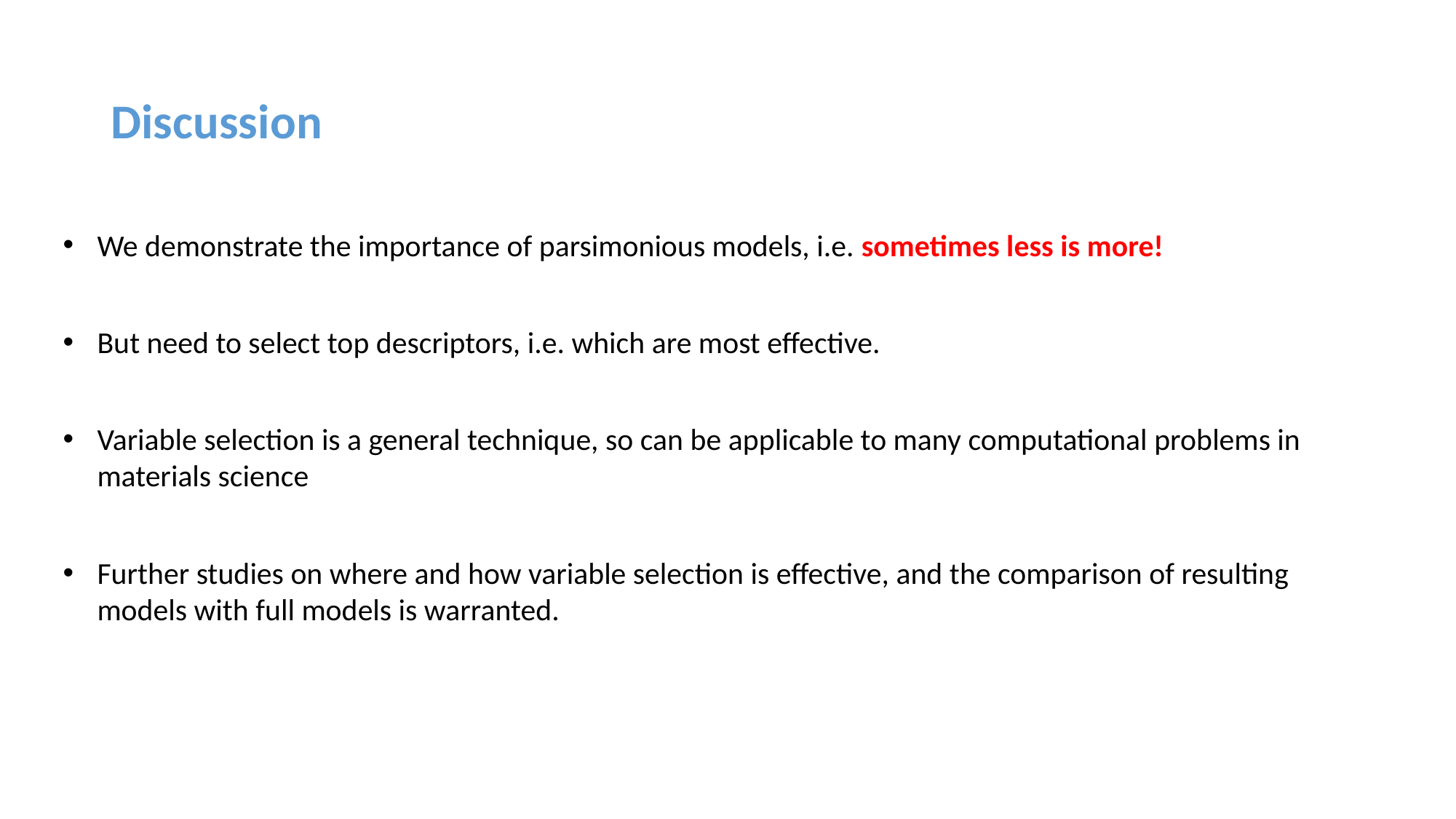

# Discussion
We demonstrate the importance of parsimonious models, i.e. sometimes less is more!

But need to select top descriptors, i.e. which are most effective.

Variable selection is a general technique, so can be applicable to many computational problems in materials science

Further studies on where and how variable selection is effective, and the comparison of resulting models with full models is warranted.